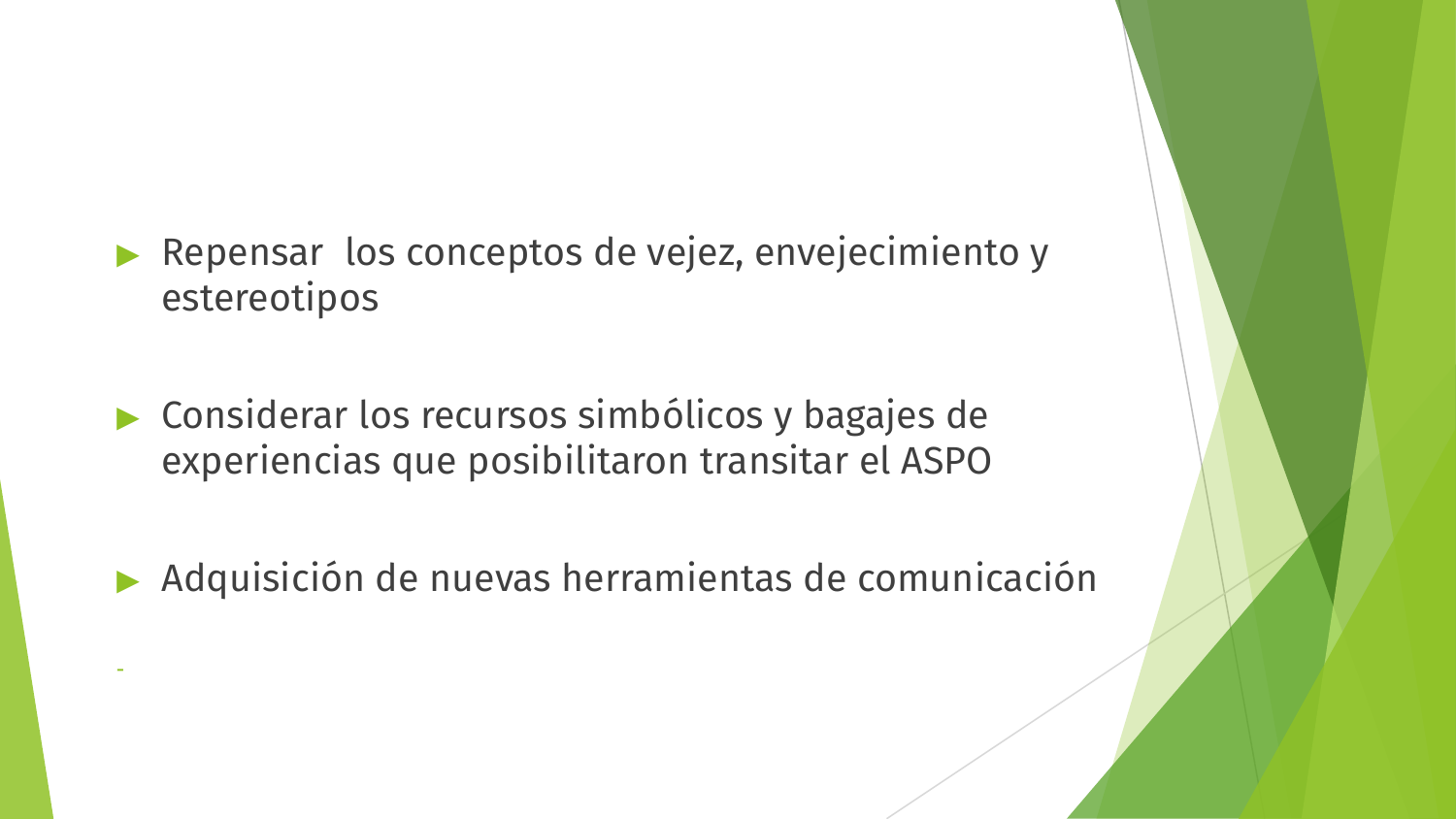

Repensar  los conceptos de vejez, envejecimiento y estereotipos

Considerar los recursos simbólicos y bagajes de experiencias que posibilitaron transitar el ASPO

Adquisición de nuevas herramientas de comunicación